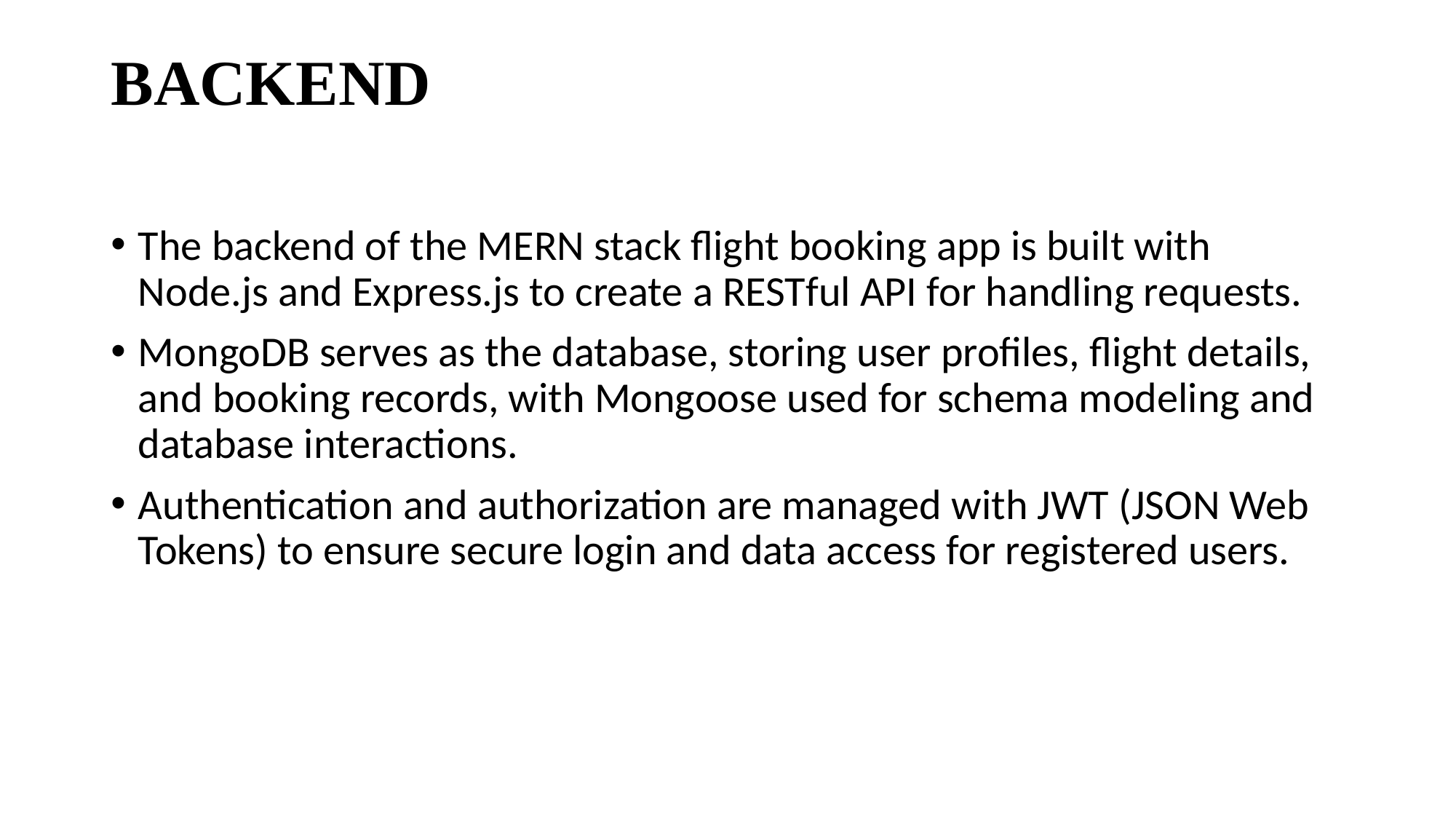

# BACKEND
The backend of the MERN stack flight booking app is built with Node.js and Express.js to create a RESTful API for handling requests.
MongoDB serves as the database, storing user profiles, flight details, and booking records, with Mongoose used for schema modeling and database interactions.
Authentication and authorization are managed with JWT (JSON Web Tokens) to ensure secure login and data access for registered users.